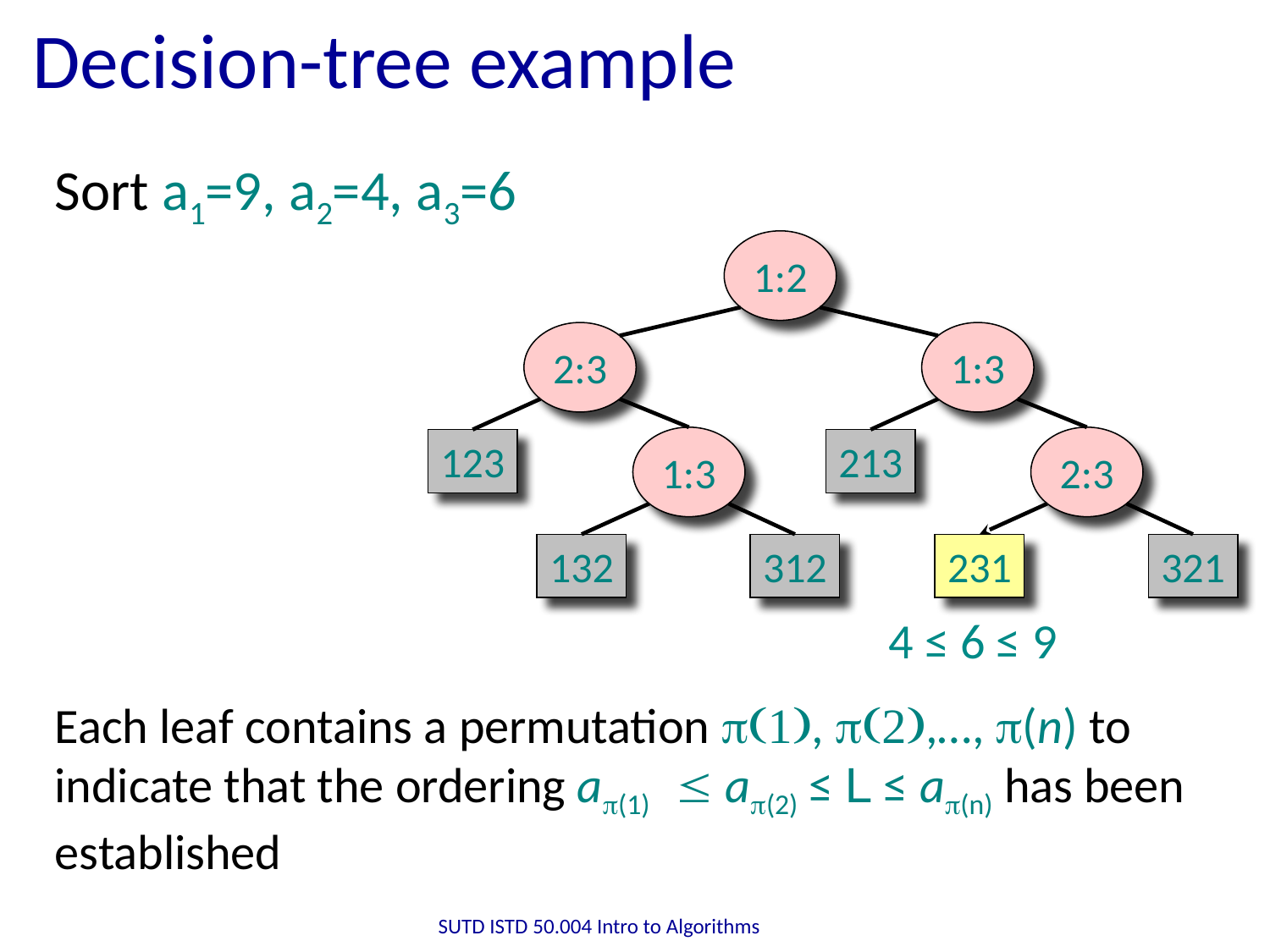

# Decision-tree example
Sort a1=9, a2=4, a3=6
1:2
2:3
1:3
123
213
1:3
2:3
132
312
231
321
4 ≤ 6 ≤ 9
Each leaf contains a permutation π(1), π(2),…, π(n) to indicate that the ordering aπ(1) ≤ aπ(2) ≤ L ≤ aπ(n) has been established
SUTD ISTD 50.004 Intro to Algorithms